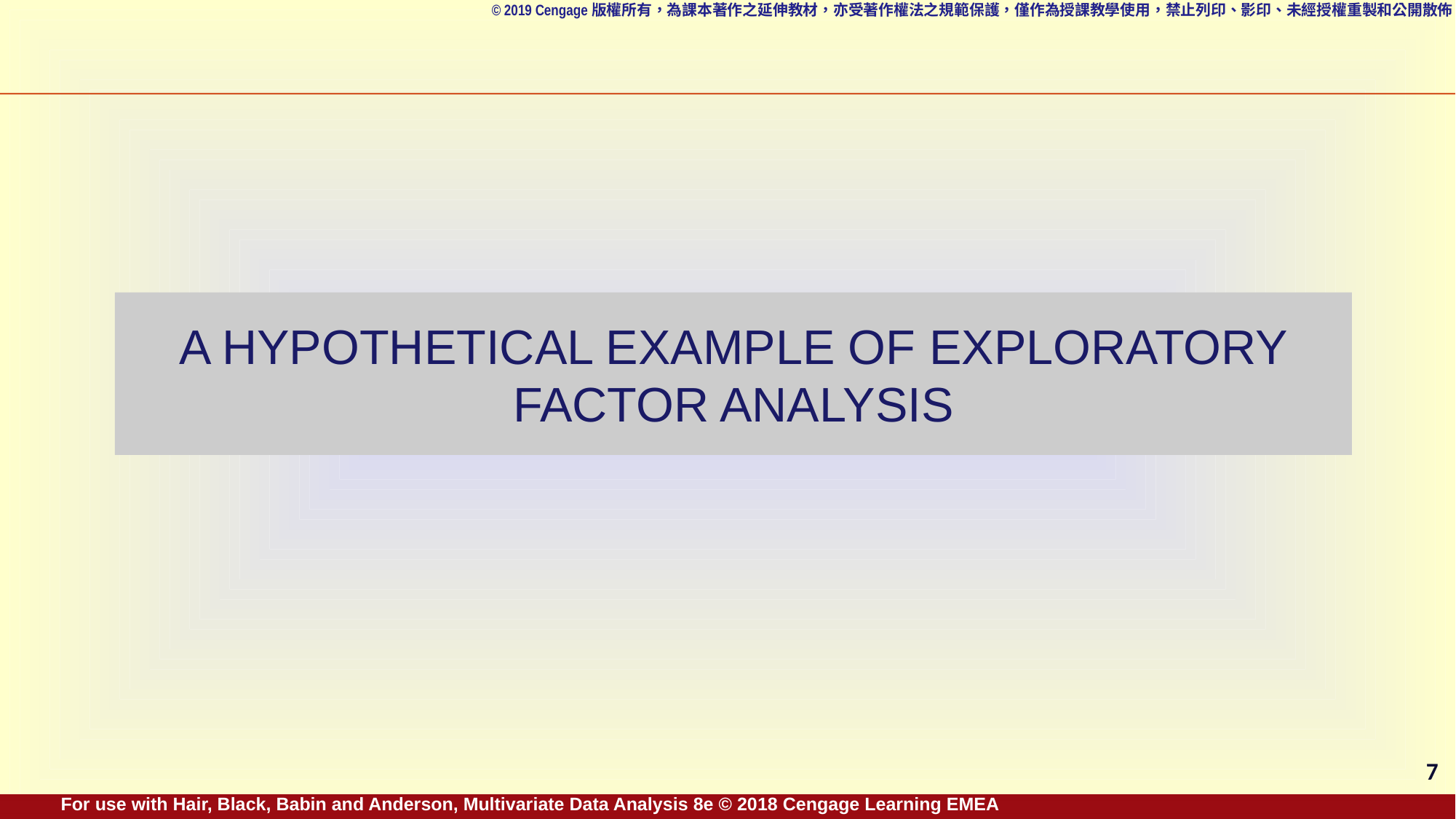

# A Hypothetical Example of Exploratory Factor Analysis
7
For use with Hair, Black, Babin and Anderson, Multivariate Data Analysis 8e © 2018 Cengage Learning EMEA